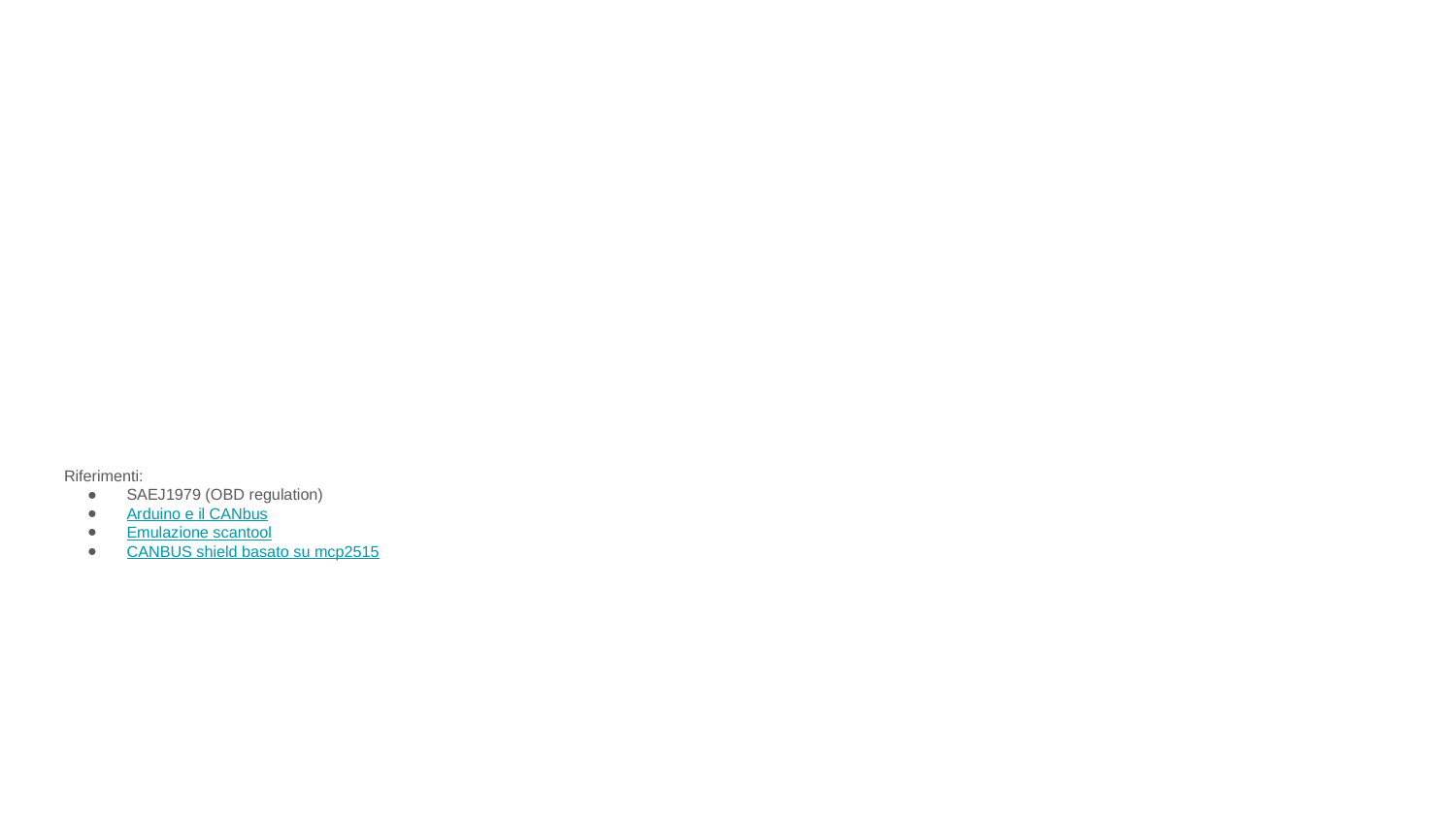

Riferimenti:
SAEJ1979 (OBD regulation)
Arduino e il CANbus
Emulazione scantool
CANBUS shield basato su mcp2515